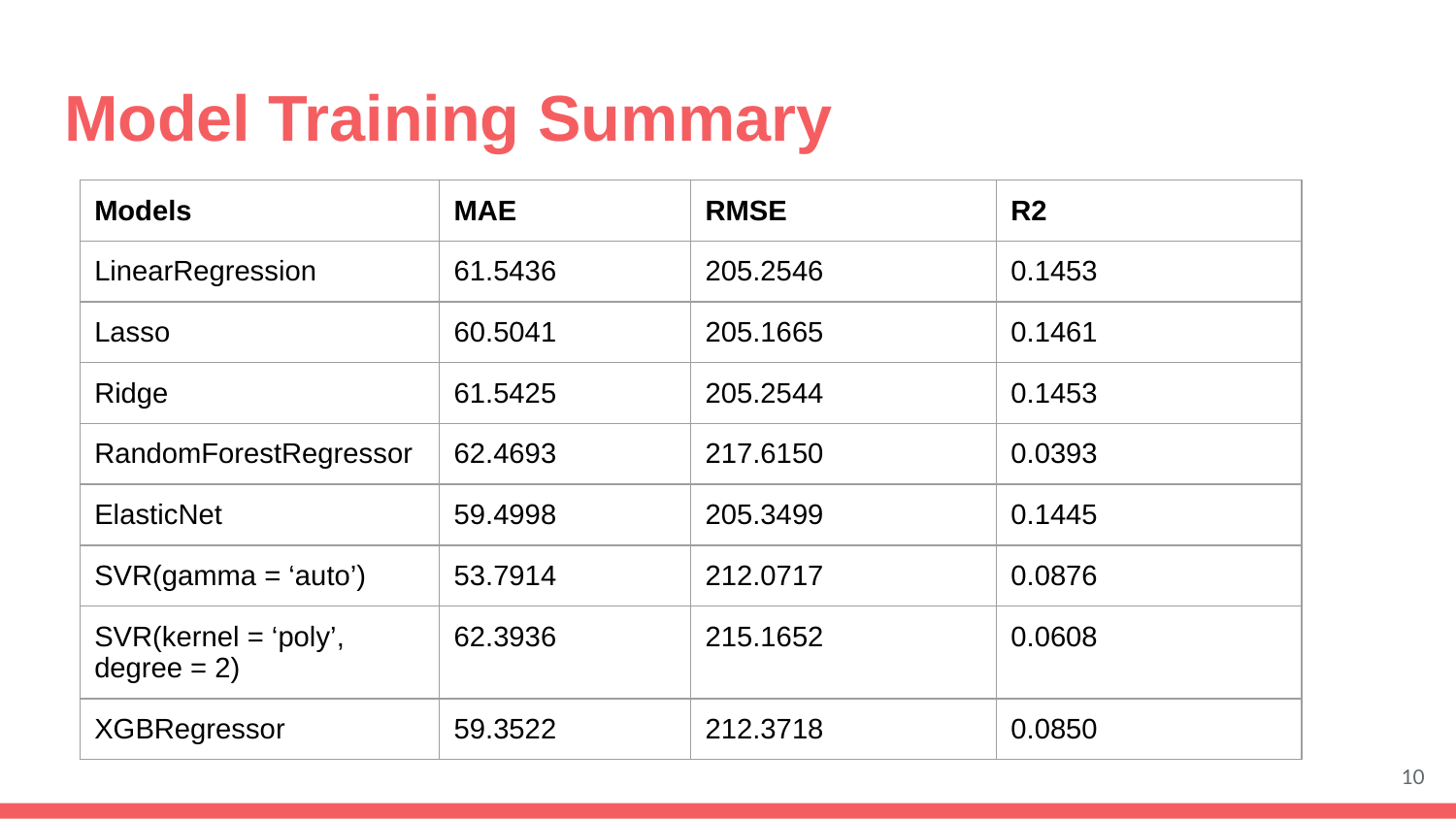

# Model Training Summary
| Models | MAE | RMSE | R2 |
| --- | --- | --- | --- |
| LinearRegression | 61.5436 | 205.2546 | 0.1453 |
| Lasso | 60.5041 | 205.1665 | 0.1461 |
| Ridge | 61.5425 | 205.2544 | 0.1453 |
| RandomForestRegressor | 62.4693 | 217.6150 | 0.0393 |
| ElasticNet | 59.4998 | 205.3499 | 0.1445 |
| SVR(gamma = ‘auto’) | 53.7914 | 212.0717 | 0.0876 |
| SVR(kernel = ‘poly’, degree = 2) | 62.3936 | 215.1652 | 0.0608 |
| XGBRegressor | 59.3522 | 212.3718 | 0.0850 |
10